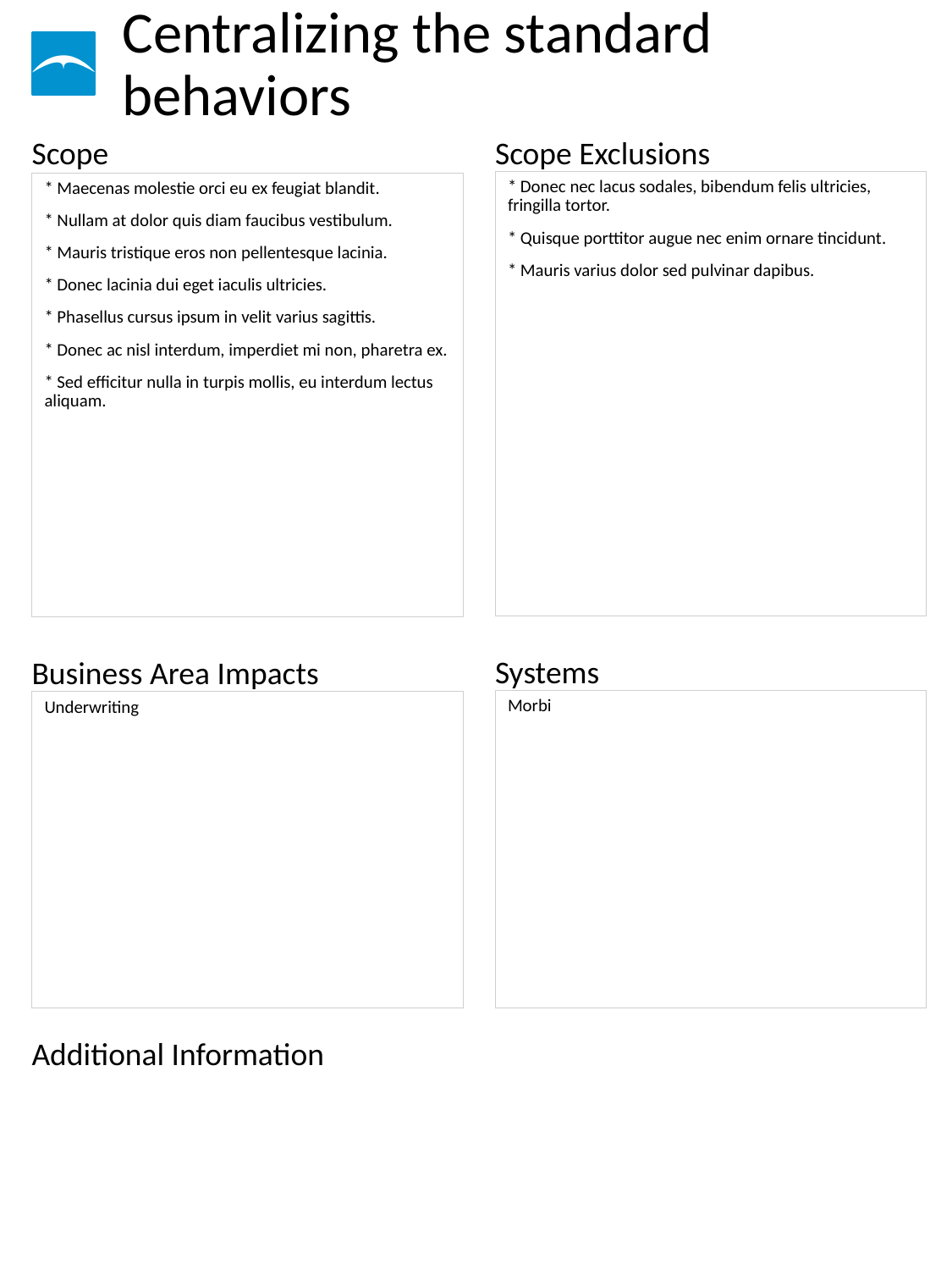

# Centralizing the standard behaviors
* Donec nec lacus sodales, bibendum felis ultricies, fringilla tortor.
* Quisque porttitor augue nec enim ornare tincidunt.
* Mauris varius dolor sed pulvinar dapibus.
* Maecenas molestie orci eu ex feugiat blandit.
* Nullam at dolor quis diam faucibus vestibulum.
* Mauris tristique eros non pellentesque lacinia.
* Donec lacinia dui eget iaculis ultricies.
* Phasellus cursus ipsum in velit varius sagittis.
* Donec ac nisl interdum, imperdiet mi non, pharetra ex.
* Sed efficitur nulla in turpis mollis, eu interdum lectus aliquam.
Morbi
Underwriting